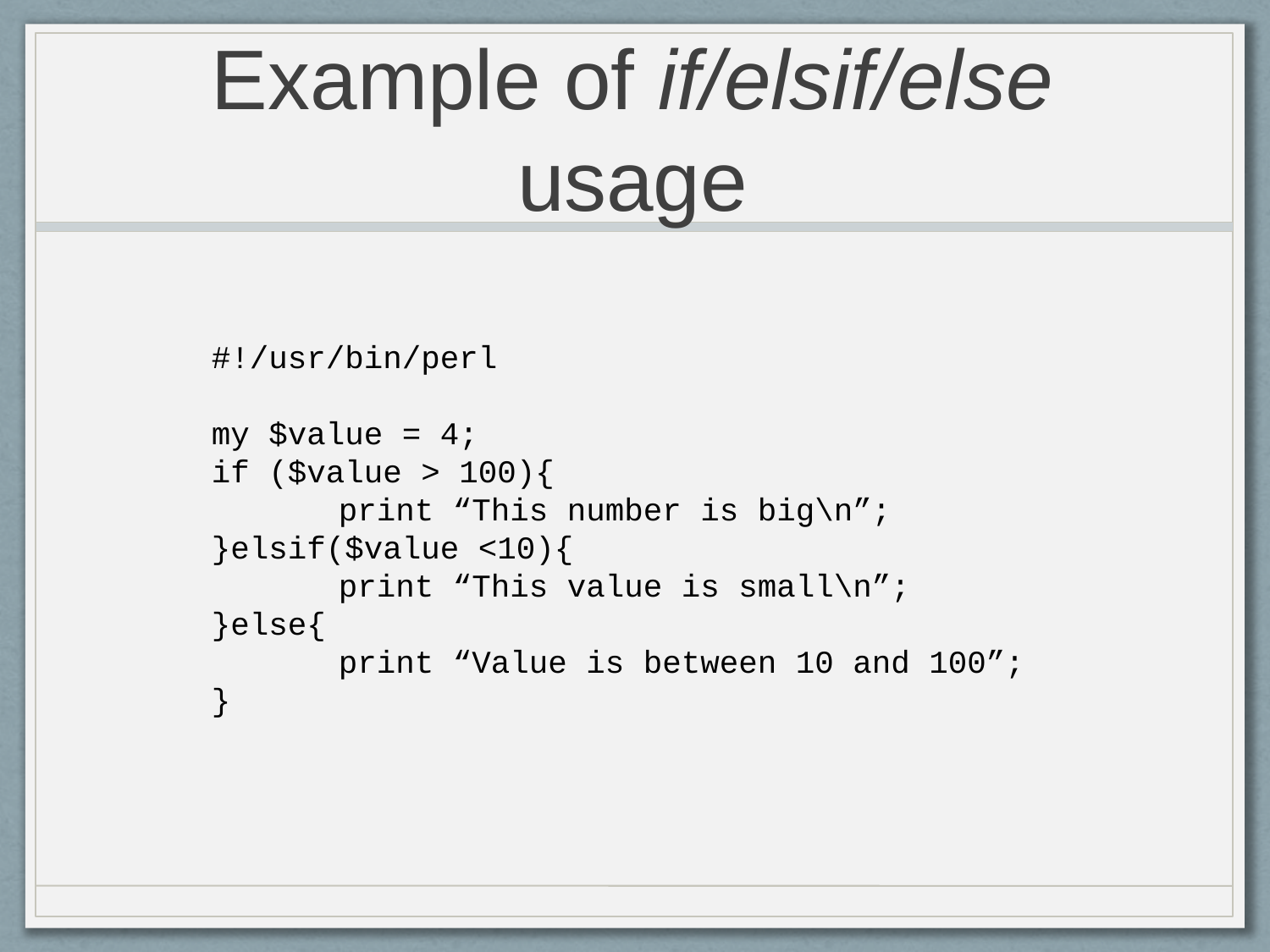

# Example of if/elsif/else usage
#!/usr/bin/perl

my $value = 4;
if ($value > 100){
	print “This number is big\n”;
}elsif($value <10){
	print “This value is small\n”;
}else{
	print “Value is between 10 and 100”;
}